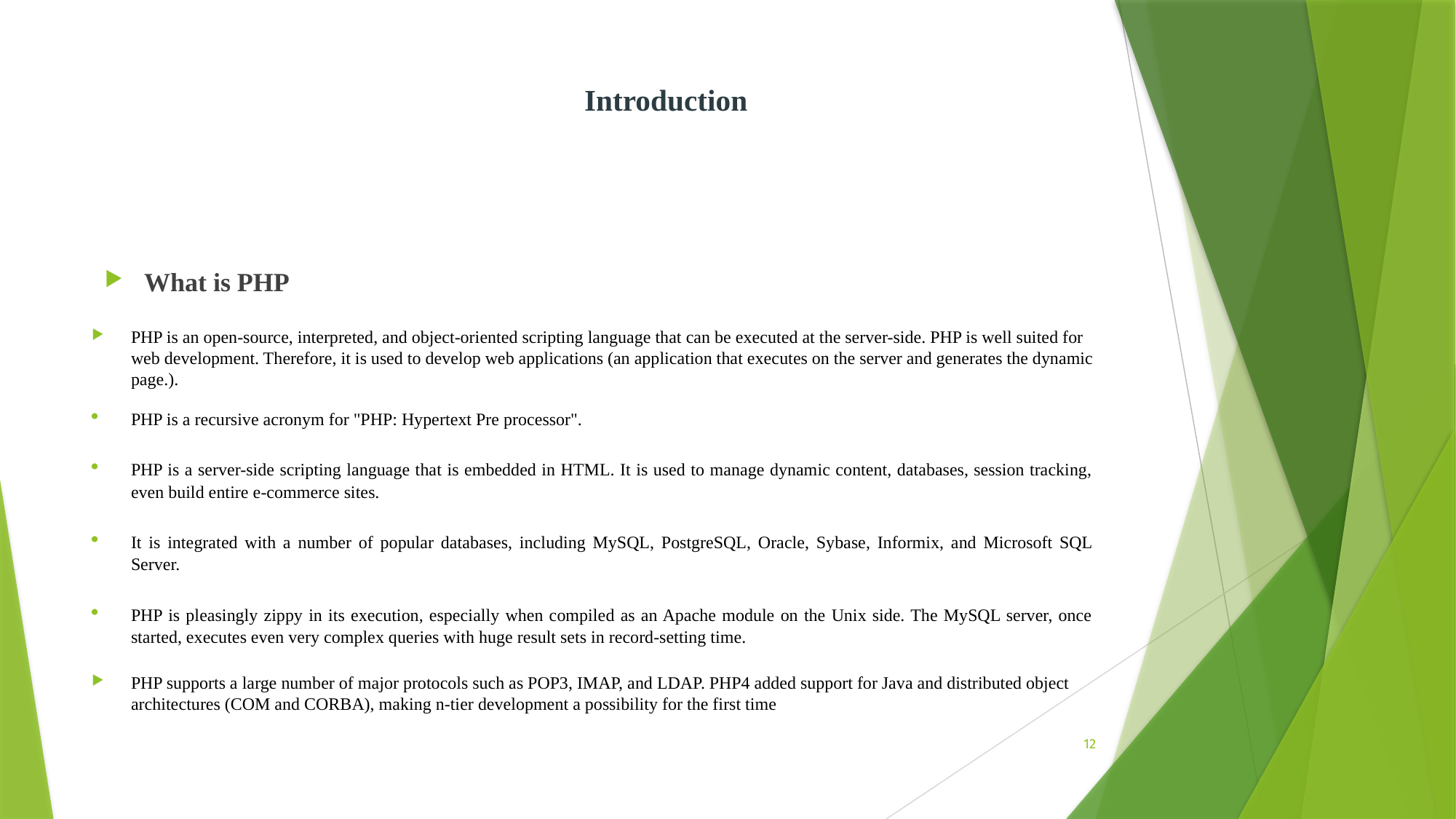

# Introduction
What is PHP
PHP is an open-source, interpreted, and object-oriented scripting language that can be executed at the server-side. PHP is well suited for web development. Therefore, it is used to develop web applications (an application that executes on the server and generates the dynamic page.).
PHP is a recursive acronym for "PHP: Hypertext Pre processor".
PHP is a server-side scripting language that is embedded in HTML. It is used to manage dynamic content, databases, session tracking, even build entire e-commerce sites.
It is integrated with a number of popular databases, including MySQL, PostgreSQL, Oracle, Sybase, Informix, and Microsoft SQL Server.
PHP is pleasingly zippy in its execution, especially when compiled as an Apache module on the Unix side. The MySQL server, once started, executes even very complex queries with huge result sets in record-setting time.
PHP supports a large number of major protocols such as POP3, IMAP, and LDAP. PHP4 added support for Java and distributed object architectures (COM and CORBA), making n-tier development a possibility for the first time
12